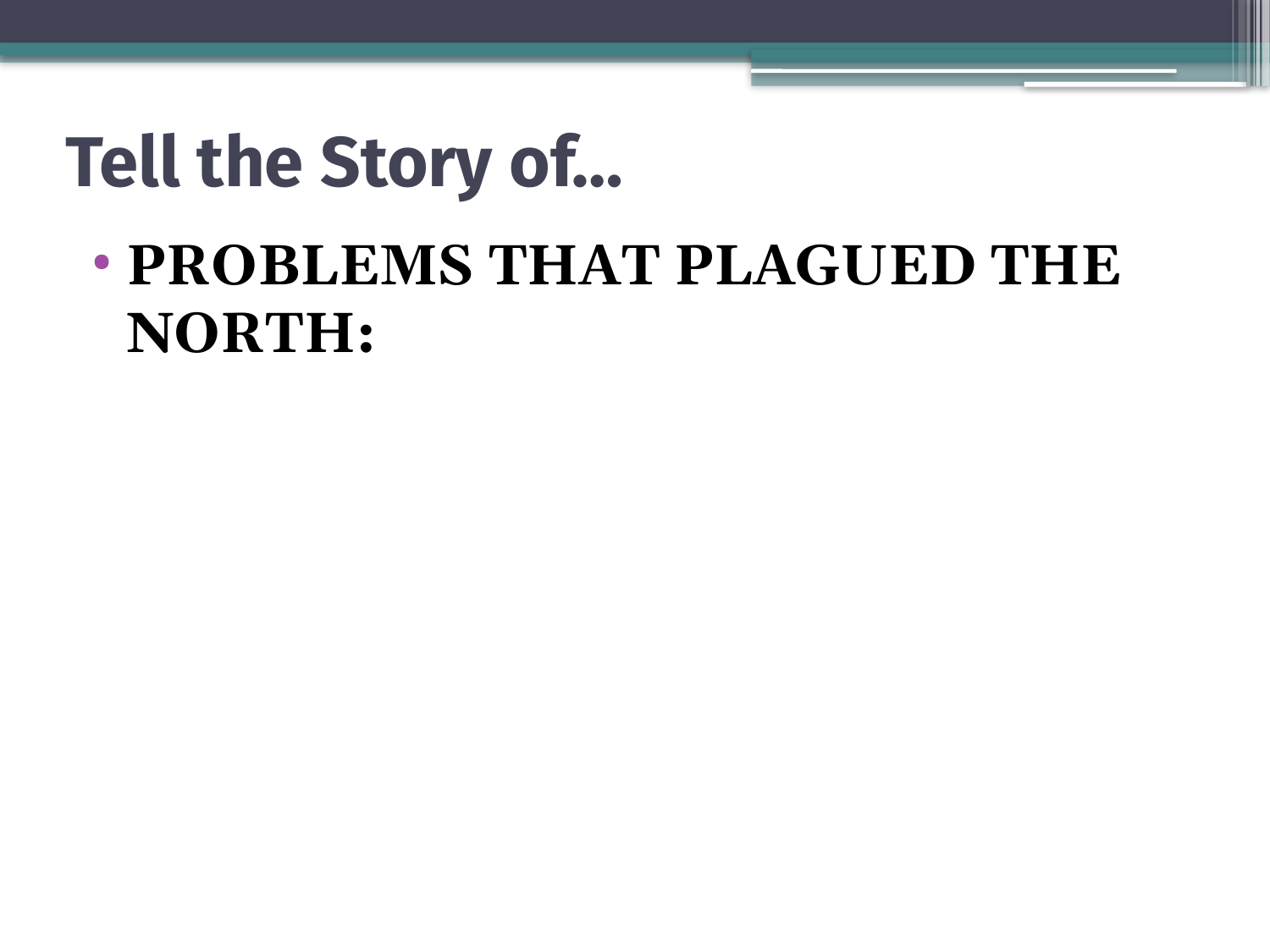

# Tell the Story of…
PROBLEMS THAT PLAGUED THE NORTH: